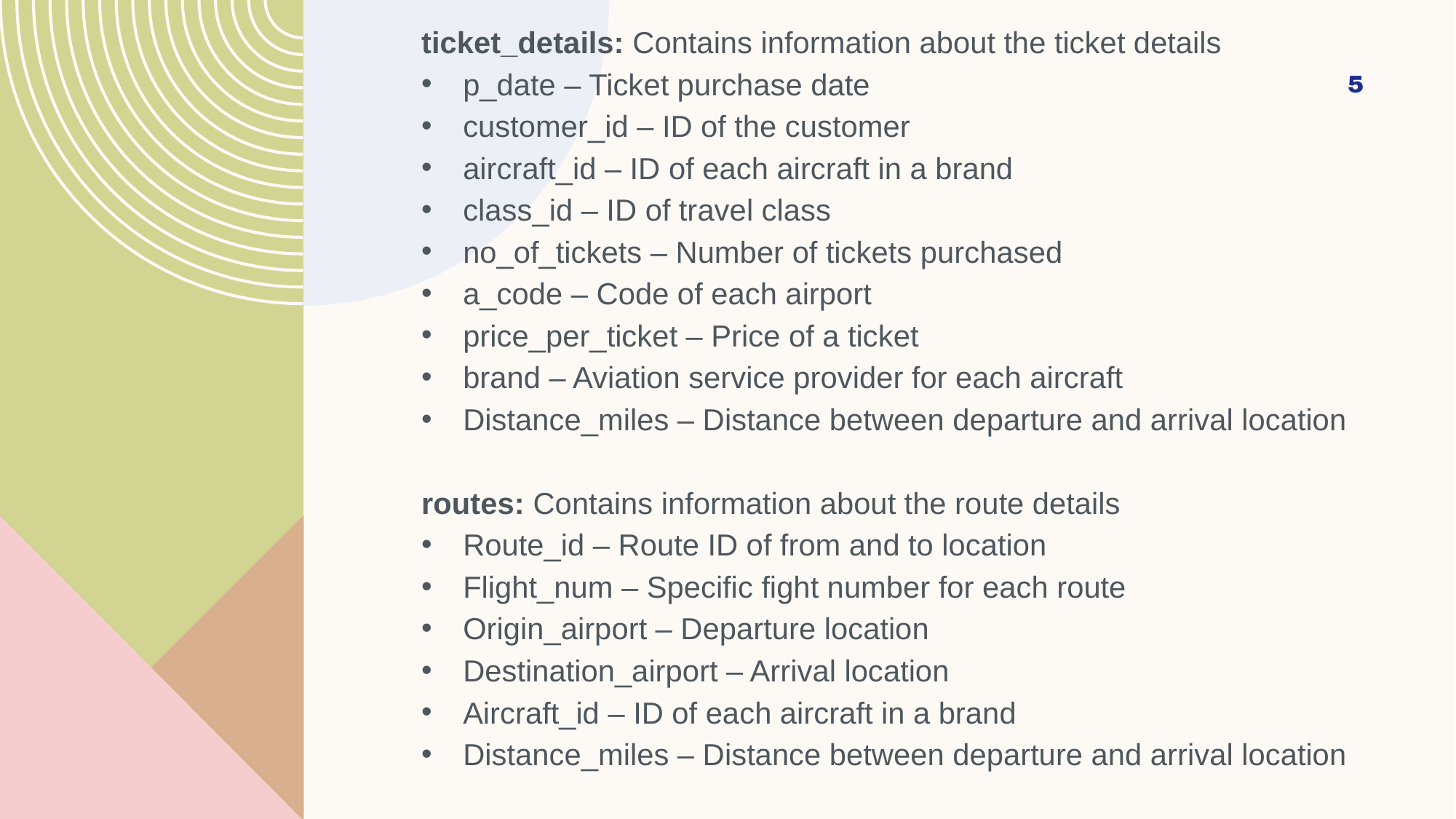

ticket_details: Contains information about the ticket details
p_date – Ticket purchase date
customer_id – ID of the customer
aircraft_id – ID of each aircraft in a brand
class_id – ID of travel class
no_of_tickets – Number of tickets purchased
a_code – Code of each airport
price_per_ticket – Price of a ticket
brand – Aviation service provider for each aircraft
Distance_miles – Distance between departure and arrival location

routes: Contains information about the route details
Route_id – Route ID of from and to location
Flight_num – Specific fight number for each route
Origin_airport – Departure location
Destination_airport – Arrival location
Aircraft_id – ID of each aircraft in a brand
Distance_miles – Distance between departure and arrival location

5